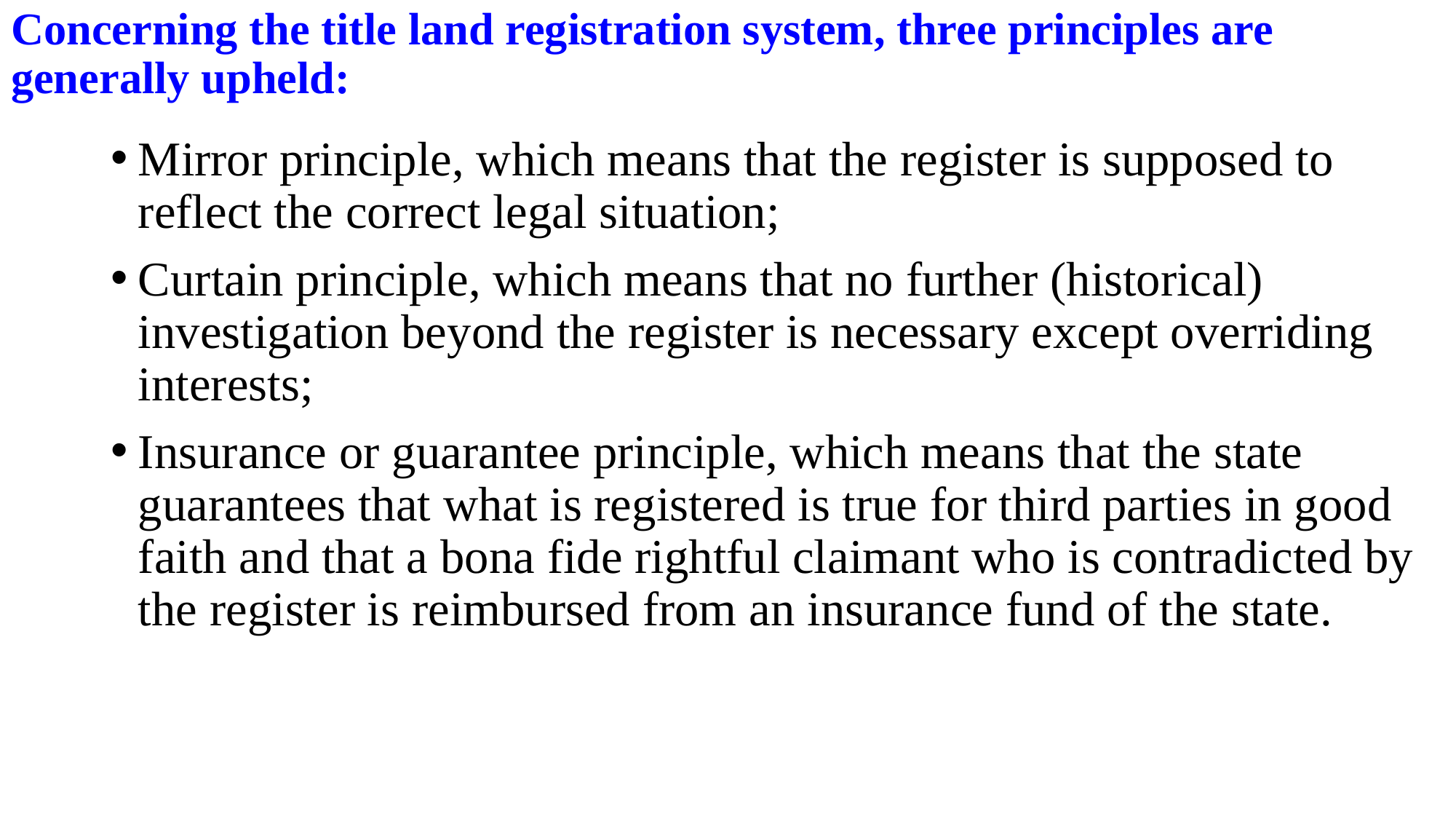

# Concerning the title land registration system, three principles are generally upheld:
Mirror principle, which means that the register is supposed to reflect the correct legal situation;
Curtain principle, which means that no further (historical) investigation beyond the register is necessary except overriding interests;
Insurance or guarantee principle, which means that the state guarantees that what is registered is true for third parties in good faith and that a bona fide rightful claimant who is contradicted by the register is reimbursed from an insurance fund of the state.